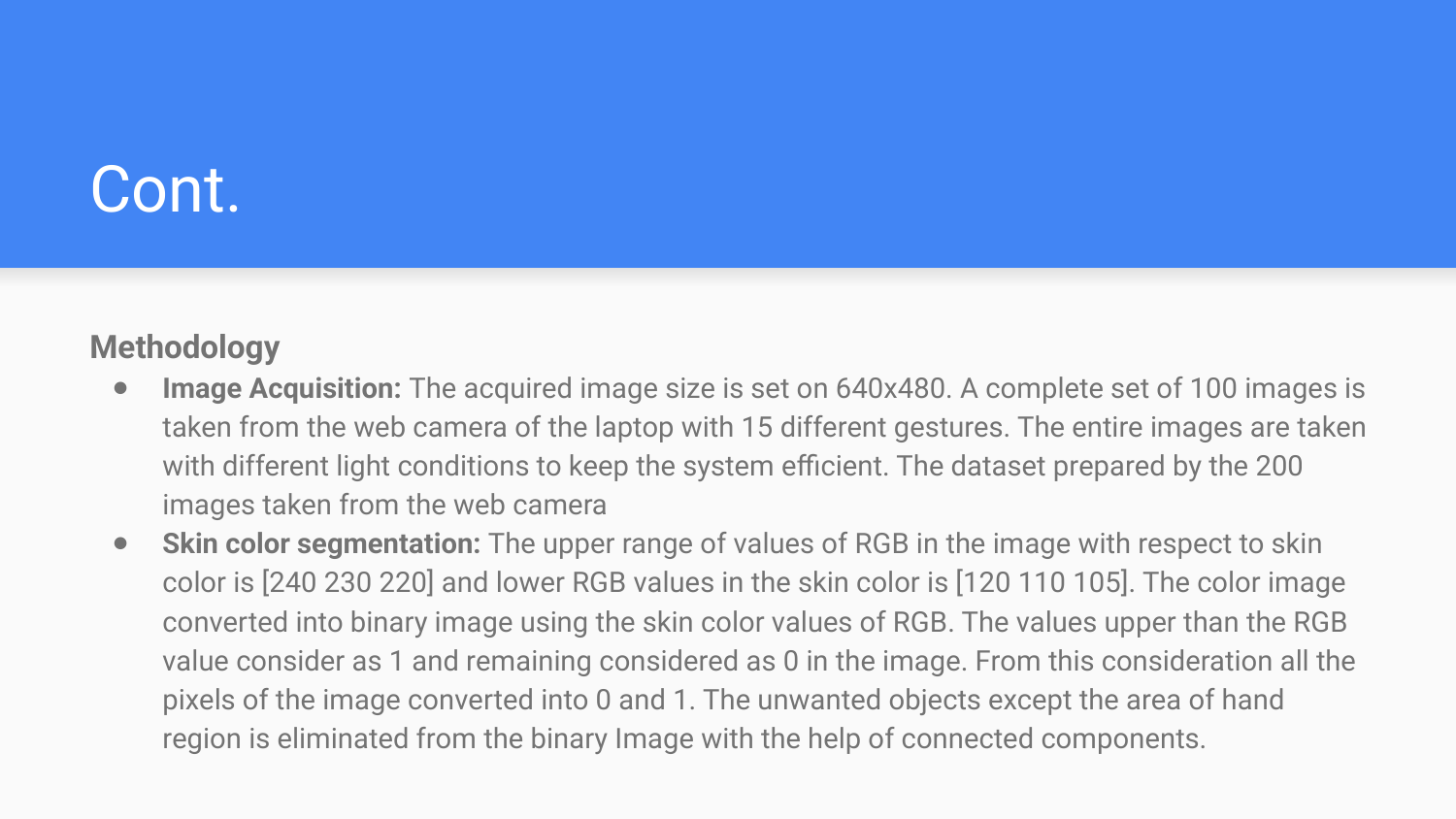

# Cont.
Methodology
Image Acquisition: The acquired image size is set on 640x480. A complete set of 100 images is taken from the web camera of the laptop with 15 different gestures. The entire images are taken with different light conditions to keep the system efficient. The dataset prepared by the 200 images taken from the web camera
Skin color segmentation: The upper range of values of RGB in the image with respect to skin color is [240 230 220] and lower RGB values in the skin color is [120 110 105]. The color image converted into binary image using the skin color values of RGB. The values upper than the RGB value consider as 1 and remaining considered as 0 in the image. From this consideration all the pixels of the image converted into 0 and 1. The unwanted objects except the area of hand region is eliminated from the binary Image with the help of connected components.